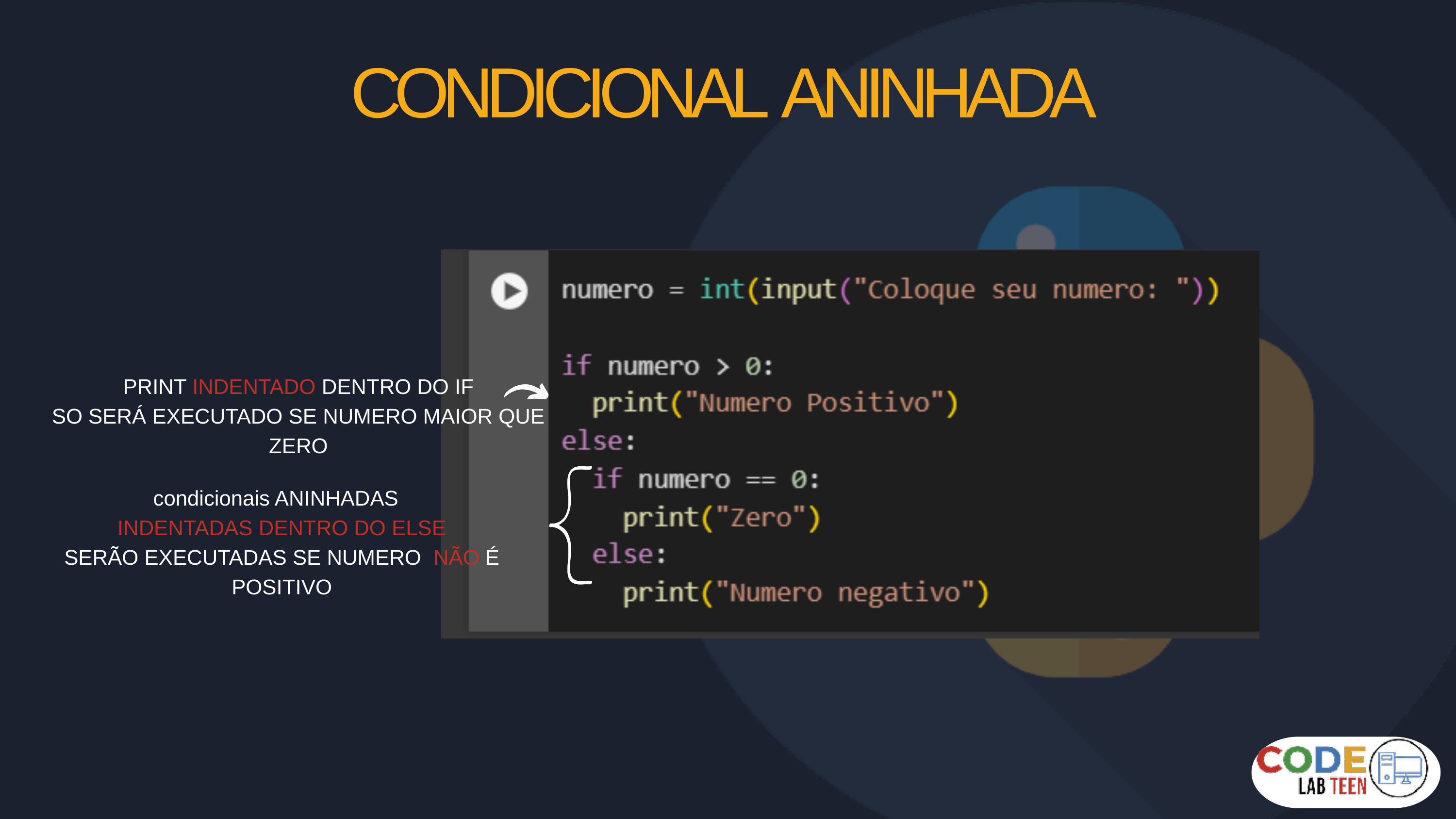

CONDICIONAL  ANINHADA

PRINT INDENTADO DENTRO DO IF
SO SERÁ EXECUTADO SE NUMERO MAIOR QUE ZERO

condicionais ANINHADAS
INDENTADAS DENTRO DO ELSE
SERÃO EXECUTADAS SE NUMERO  NÃO É POSITIVO